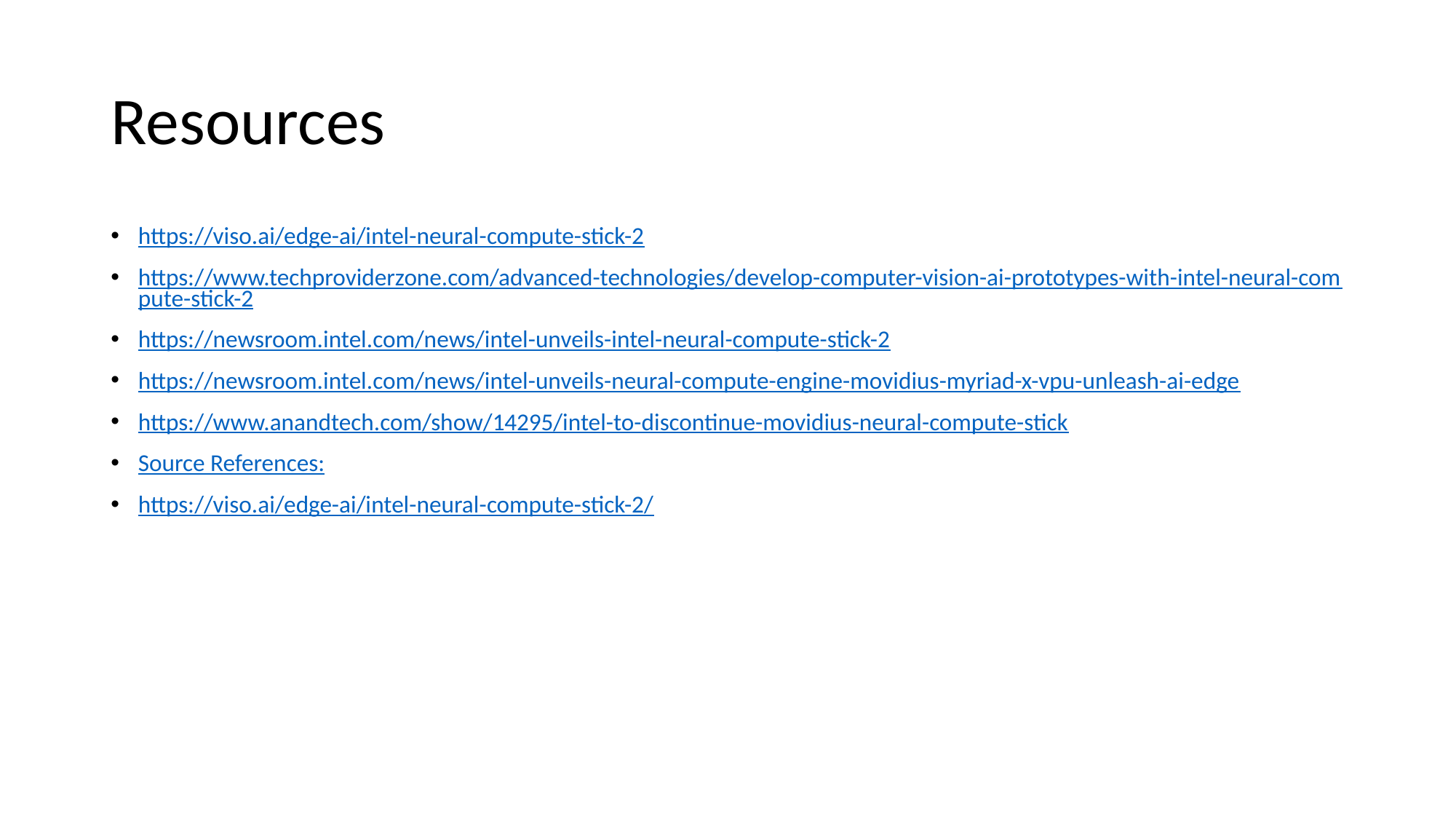

# Resources
https://viso.ai/edge-ai/intel-neural-compute-stick-2
https://www.techproviderzone.com/advanced-technologies/develop-computer-vision-ai-prototypes-with-intel-neural-compute-stick-2
https://newsroom.intel.com/news/intel-unveils-intel-neural-compute-stick-2
https://newsroom.intel.com/news/intel-unveils-neural-compute-engine-movidius-myriad-x-vpu-unleash-ai-edge
https://www.anandtech.com/show/14295/intel-to-discontinue-movidius-neural-compute-stick
Source References:
https://viso.ai/edge-ai/intel-neural-compute-stick-2/